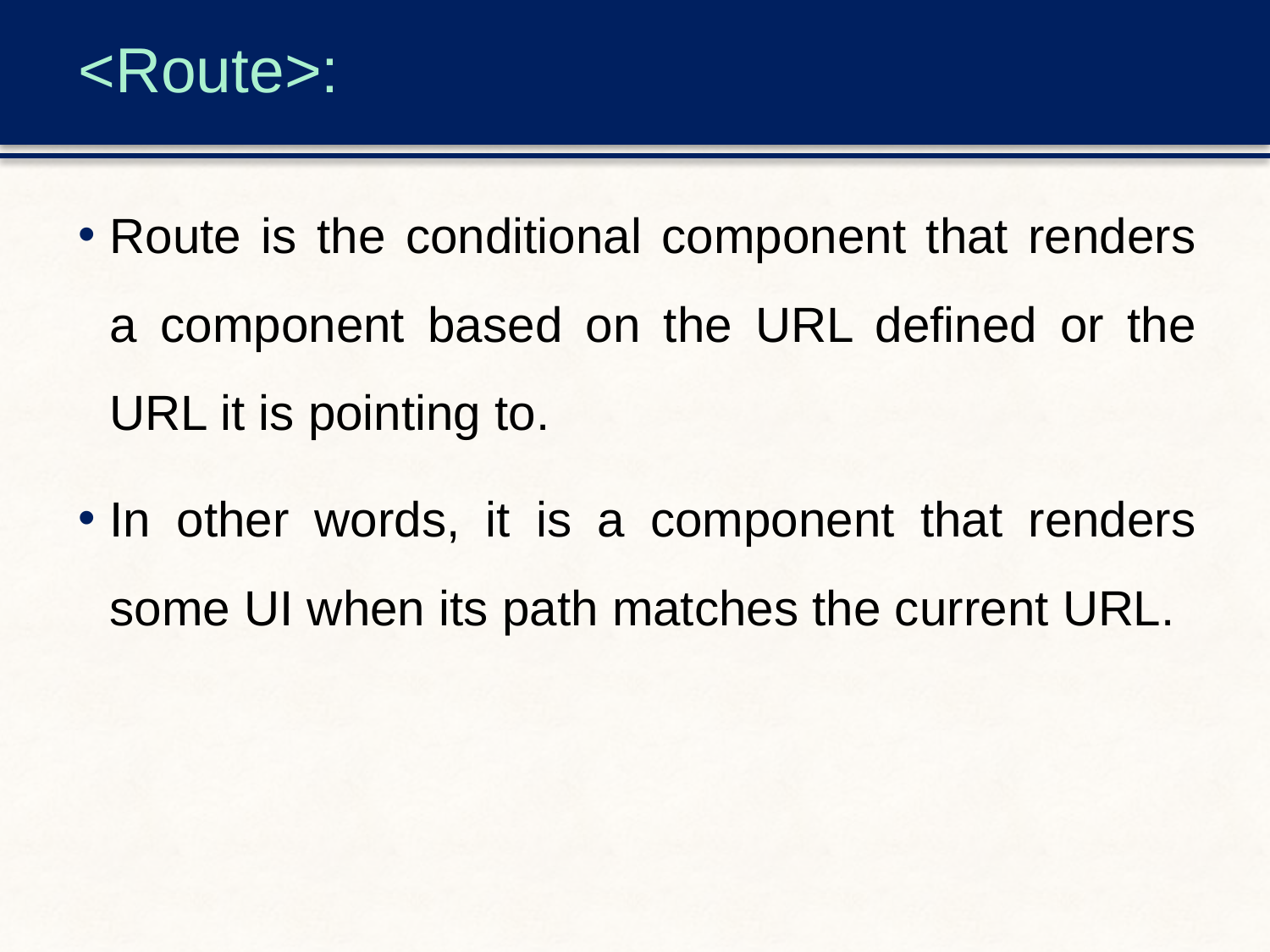

# <Route>:
Route is the conditional component that renders a component based on the URL defined or the URL it is pointing to.
In other words, it is a component that renders some UI when its path matches the current URL.